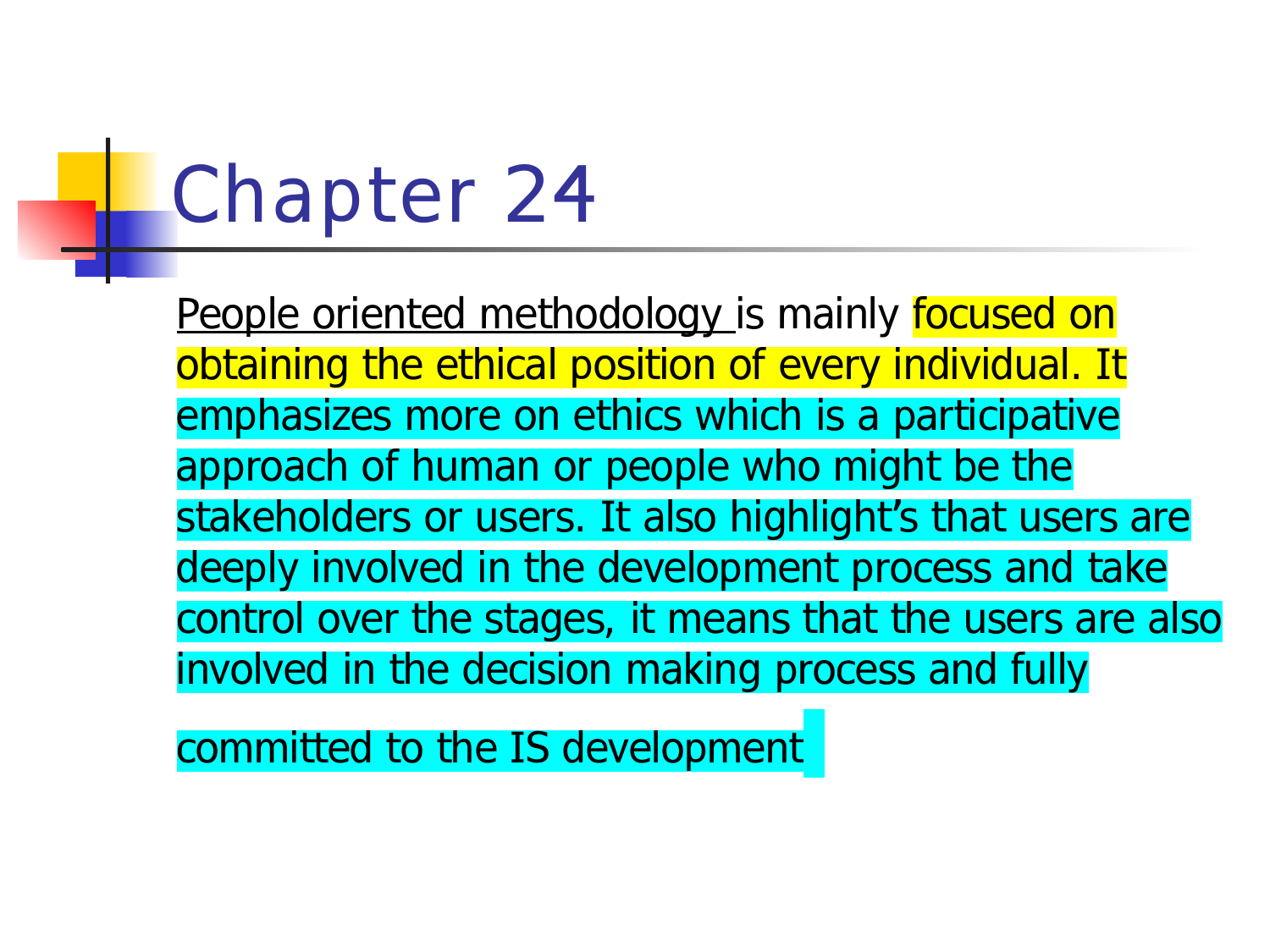

Chapter 24
People oriented methodology is mainly focused on obtaining the ethical position of every individual. It emphasizes more on ethics which is a participative approach of human or people who might be the stakeholders or users. It also highlight’s that users are deeply involved in the development process and take control over the stages, it means that the users are also involved in the decision making process and fully committed to the IS development